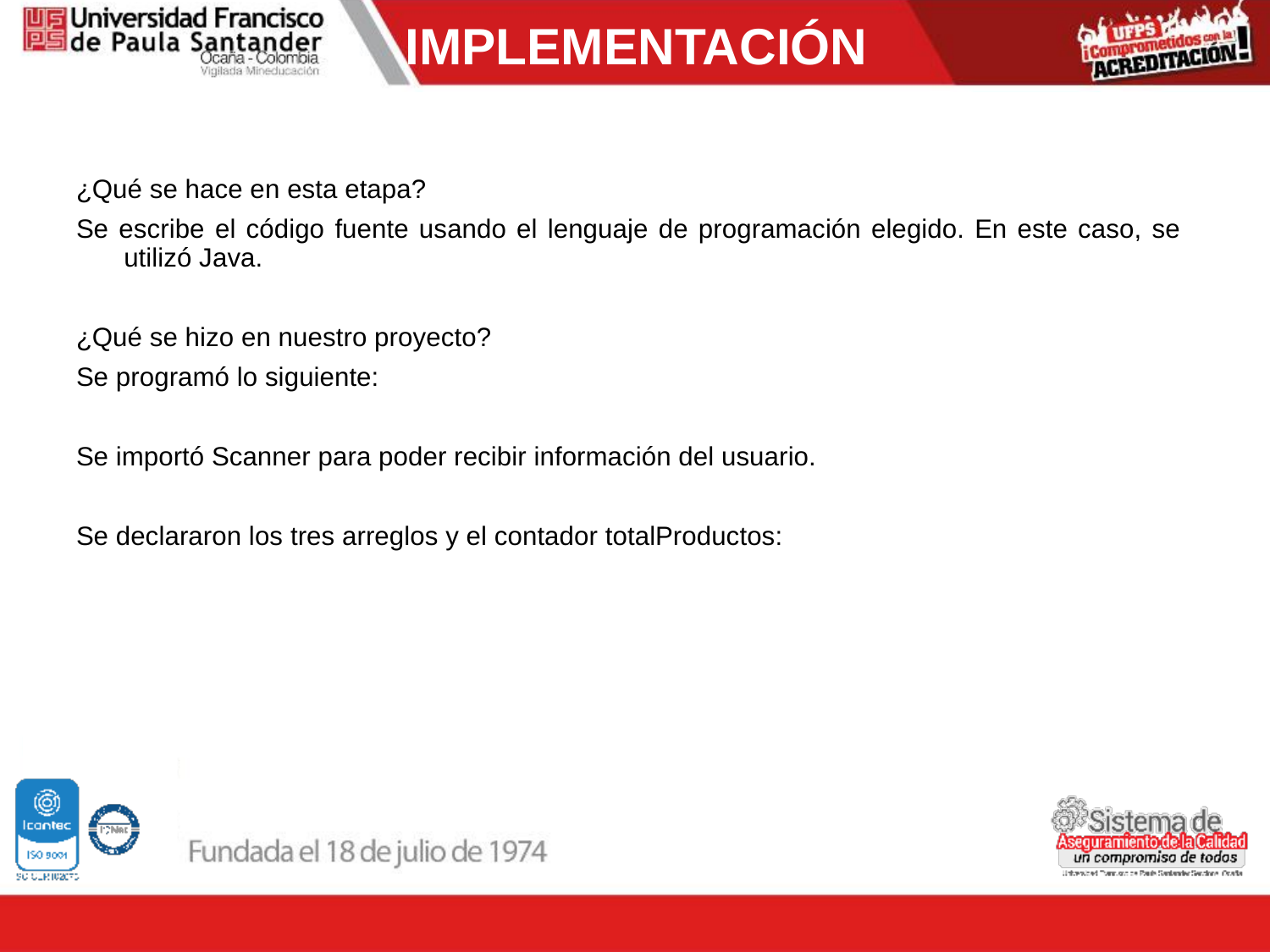

IMPLEMENTACIÓN
¿Qué se hace en esta etapa?
Se escribe el código fuente usando el lenguaje de programación elegido. En este caso, se utilizó Java.

¿Qué se hizo en nuestro proyecto?
Se programó lo siguiente:

Se importó Scanner para poder recibir información del usuario.

Se declararon los tres arreglos y el contador totalProductos: